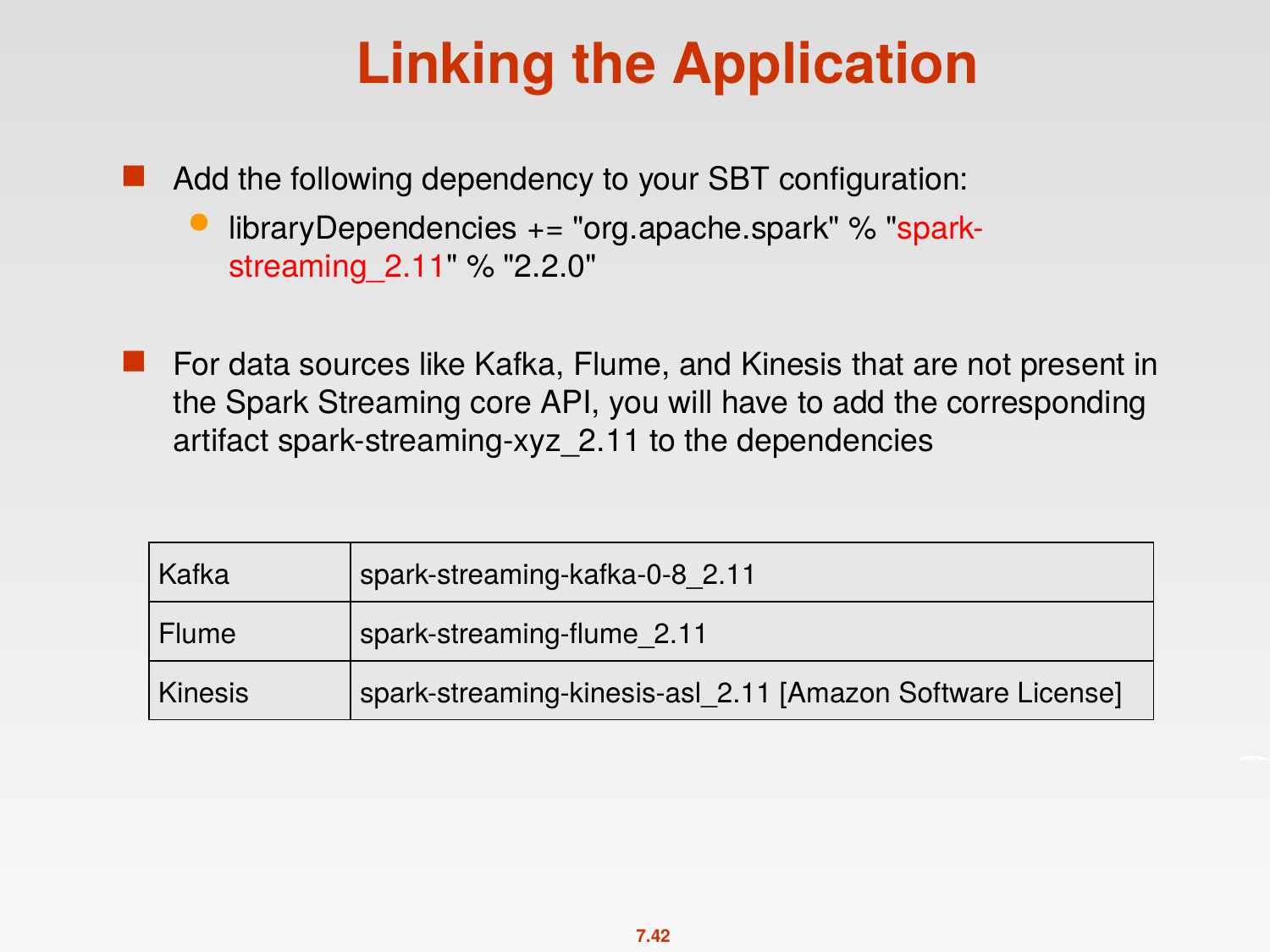

# Linking the Application
Add the following dependency to your SBT configuration:
libraryDependencies += "org.apache.spark" % "spark-streaming_2.11" % "2.2.0"

For data sources like Kafka, Flume, and Kinesis that are not present in the Spark Streaming core API, you will have to add the corresponding artifact spark-streaming-xyz_2.11 to the dependencies

| Kafka | spark-streaming-kafka-0-8\_2.11 |
| --- | --- |
| Flume | spark-streaming-flume\_2.11 |
| Kinesis | spark-streaming-kinesis-asl\_2.11 [Amazon Software License] |